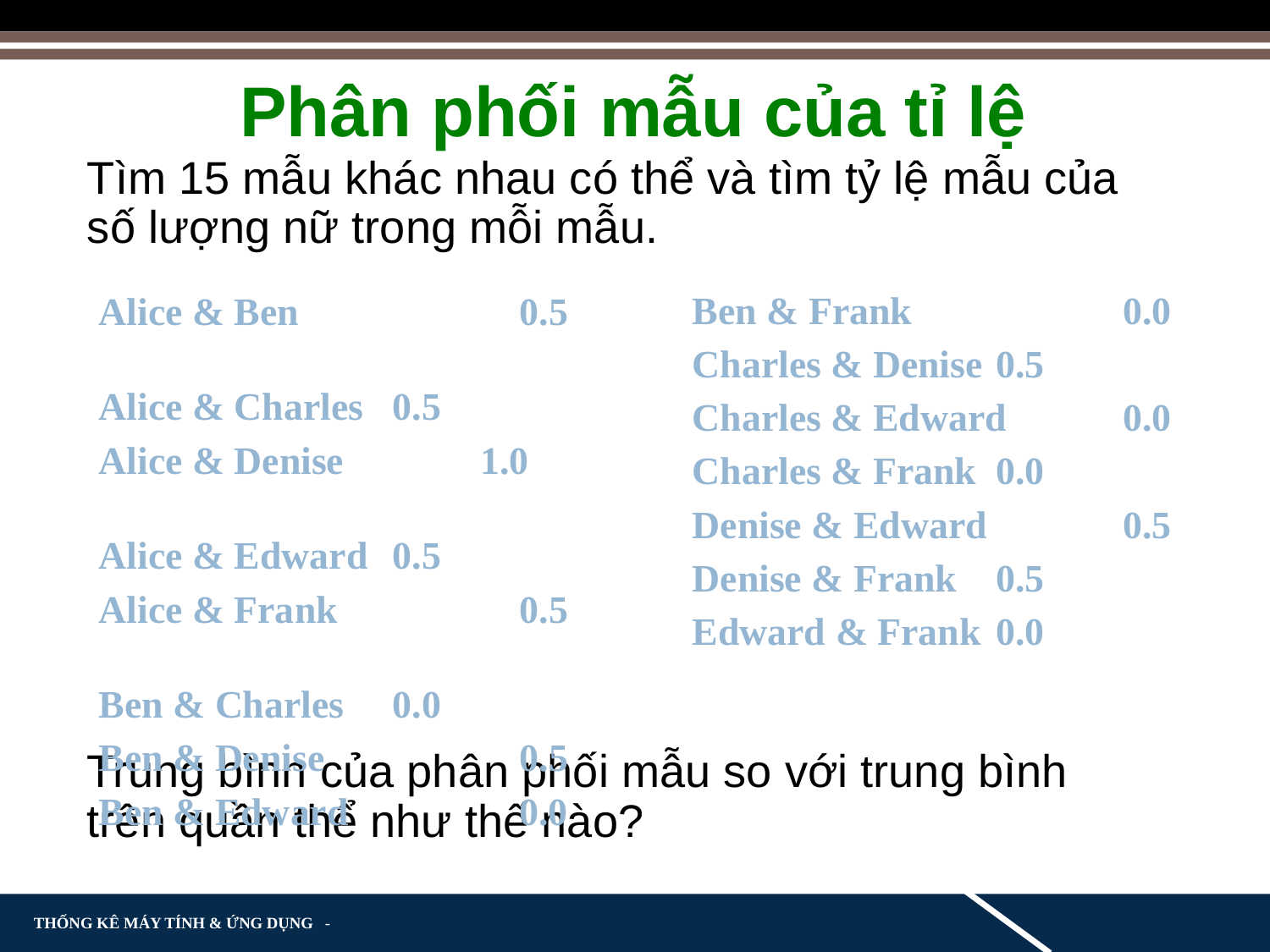

Phân phối mẫu của tỉ lệ

Tìm 15 mẫu khác nhau có thể và tìm tỷ lệ mẫu của số lượng nữ trong mỗi mẫu.

Trung bình của phân phối mẫu so với trung bình trên quần thể như thế nào?

Ben & Frank		 0.0
Charles & Denise	 0.5
Charles & Edward	 0.0
Charles & Frank	 0.0
Denise & Edward	 0.5
Denise & Frank	 0.5
Edward & Frank	 0.0
Alice & Ben		0.5
Alice & Charles	0.5
Alice & Denise              1.0
Alice & Edward	0.5
Alice & Frank		0.5
Ben & Charles 	0.0
Ben & Denise		0.5
Ben & Edward	             0.0